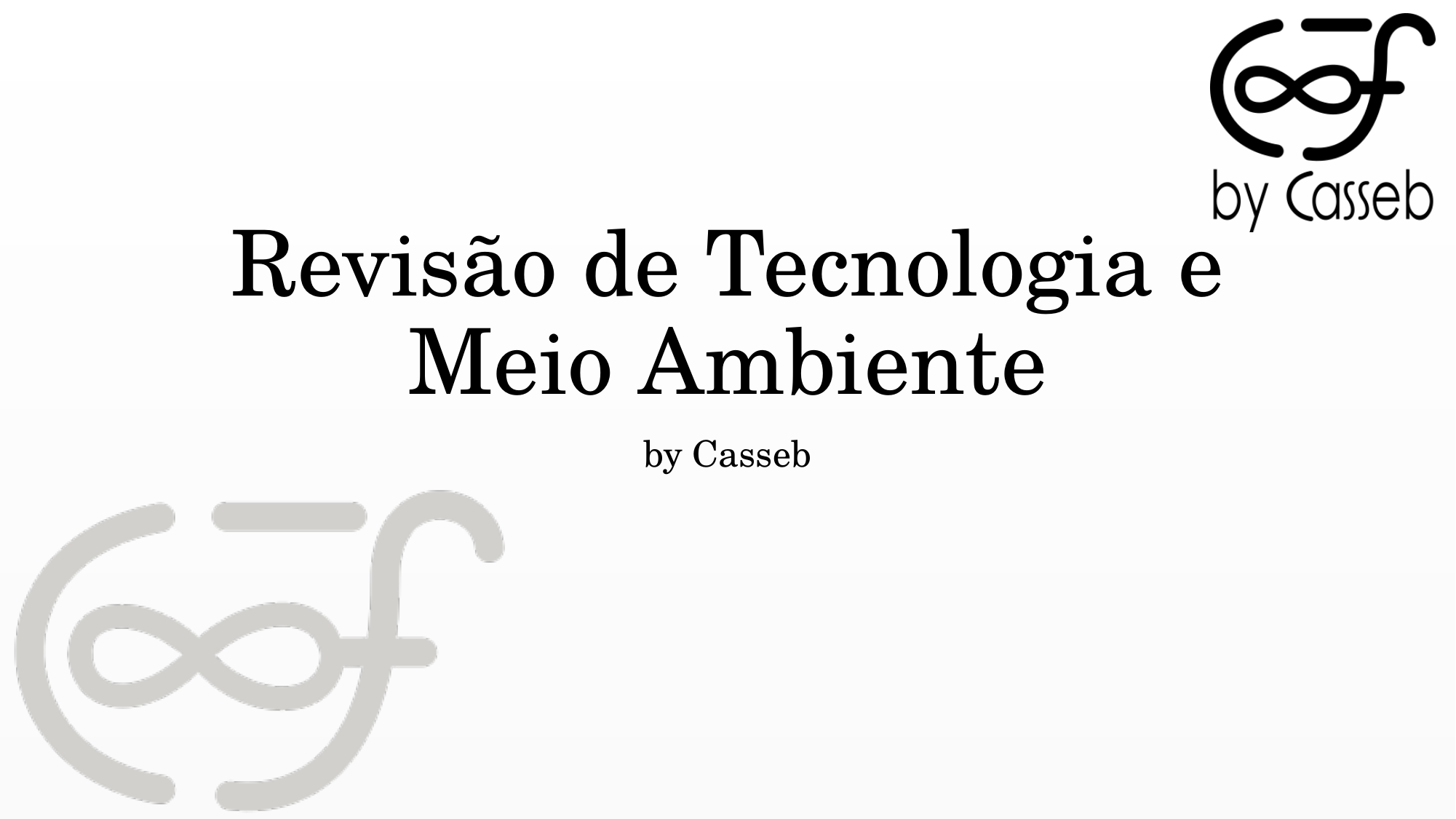

# Revisão de Tecnologia e Meio Ambiente
by Casseb